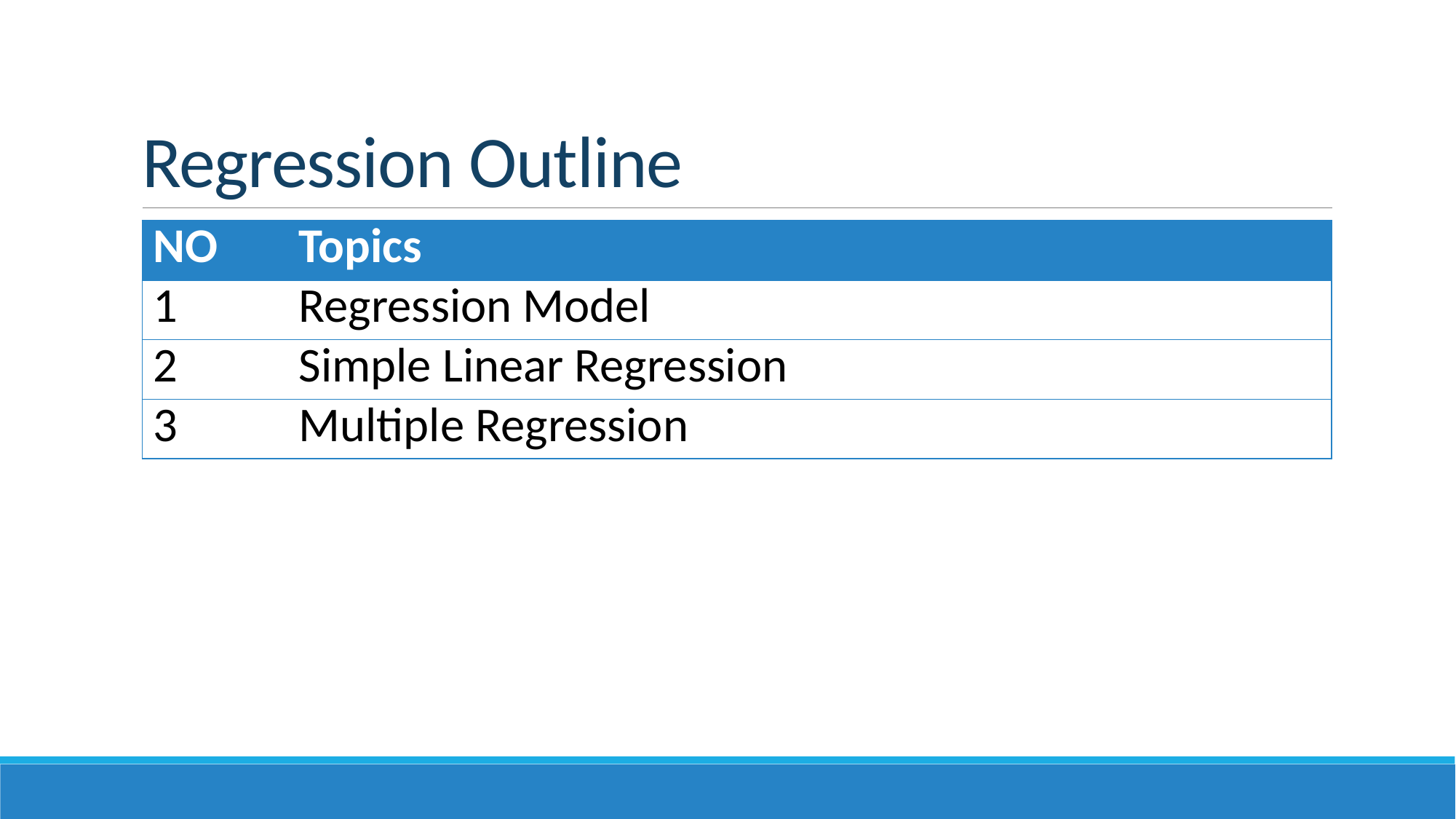

# Regression Outline
| NO | Topics |
| --- | --- |
| 1 | Regression Model |
| 2 | Simple Linear Regression |
| 3 | Multiple Regression |